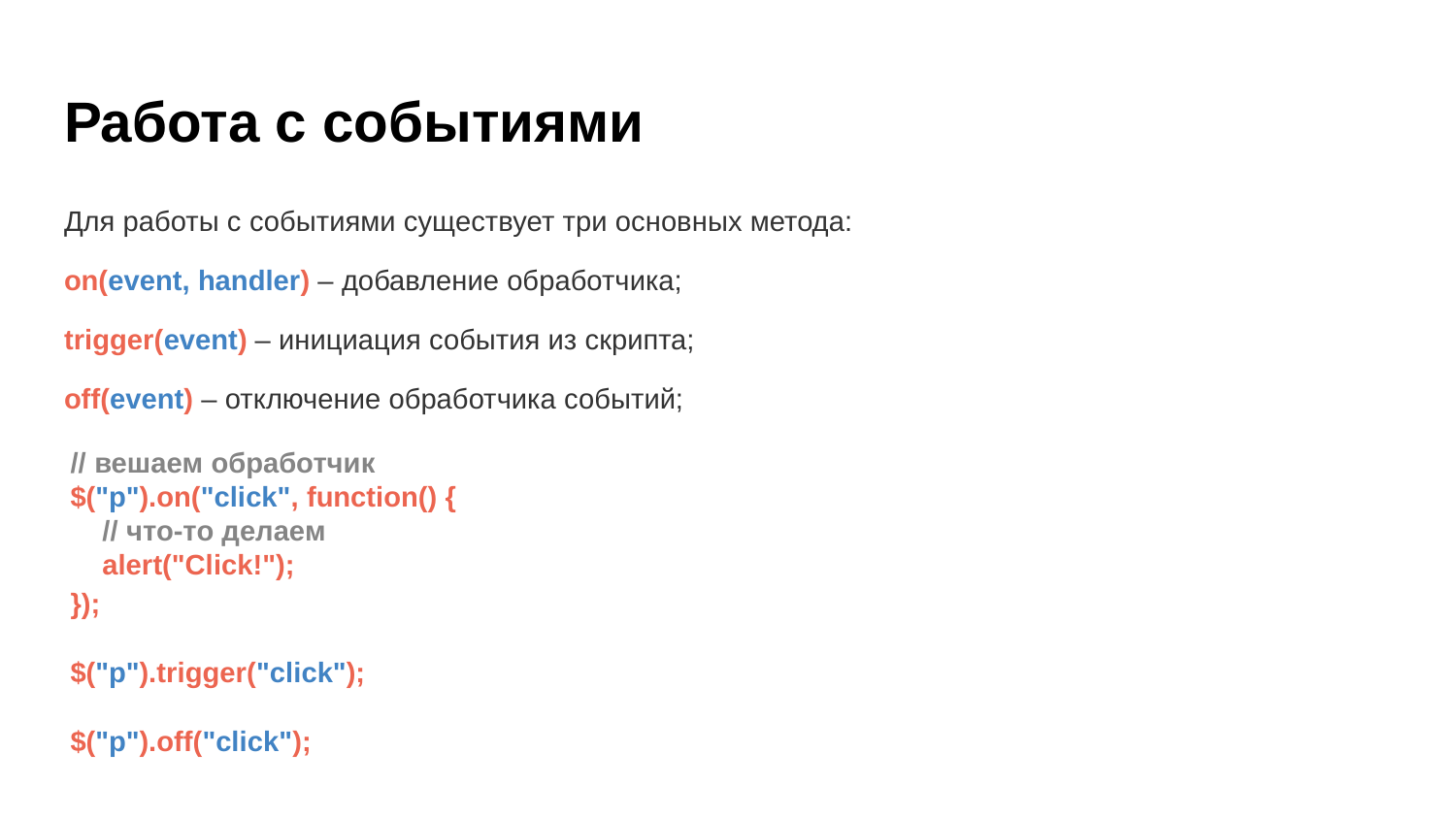

# Работа с событиями
Для работы с событиями существует три основных метода:
on(event, handler) – добавление обработчика;
trigger(event) – инициация события из скрипта;
off(event) – отключение обработчика событий;

// вешаем обработчик
$("p").on("click", function() {
    // что-то делаем
    alert("Click!");
});
$("p").trigger("click");
$("p").off("click");